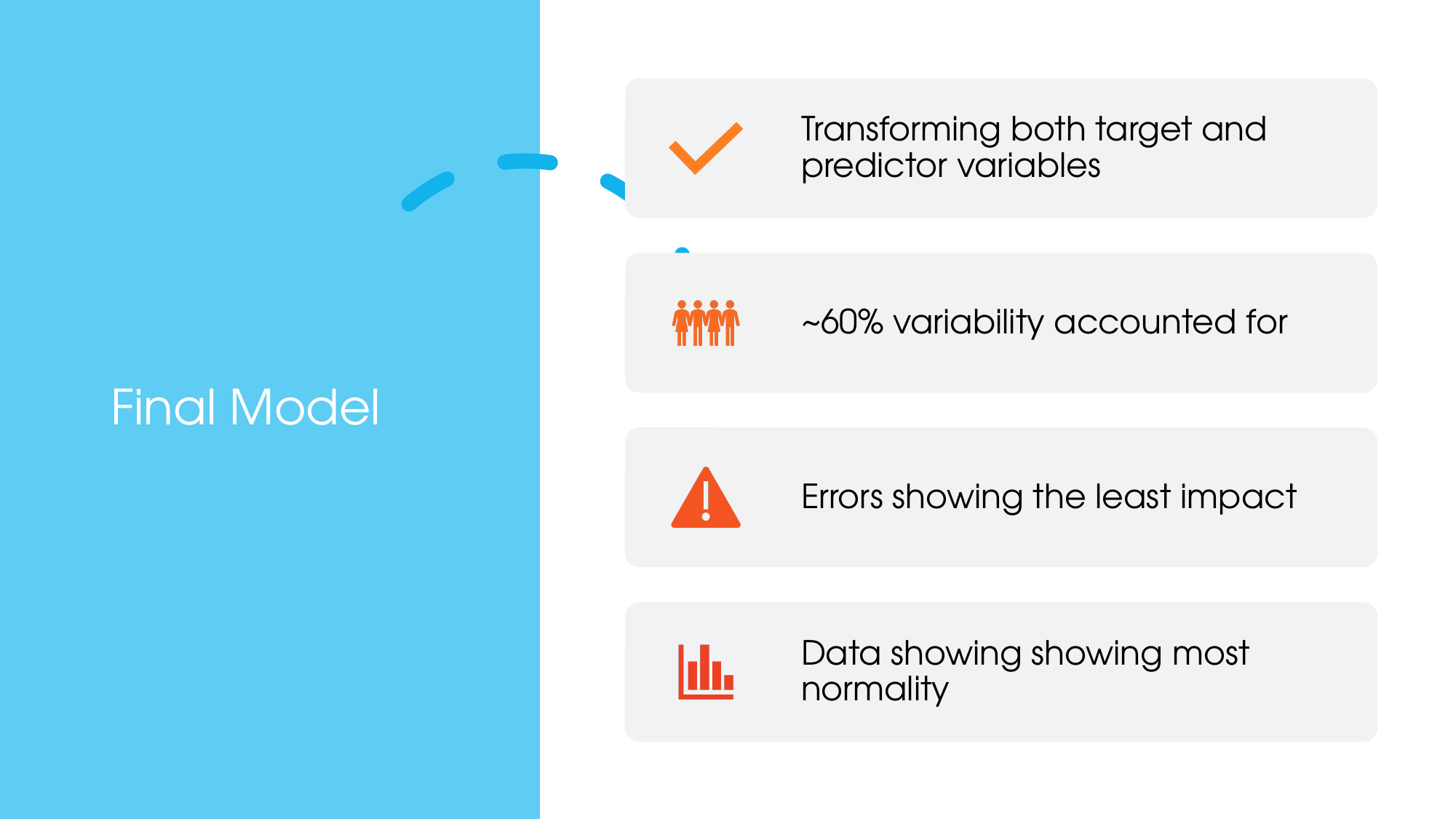

# Final Model
Transforming both target and predictor variables
~60% variability accounted for
Errors showing the least impact
Data showing showing most normality